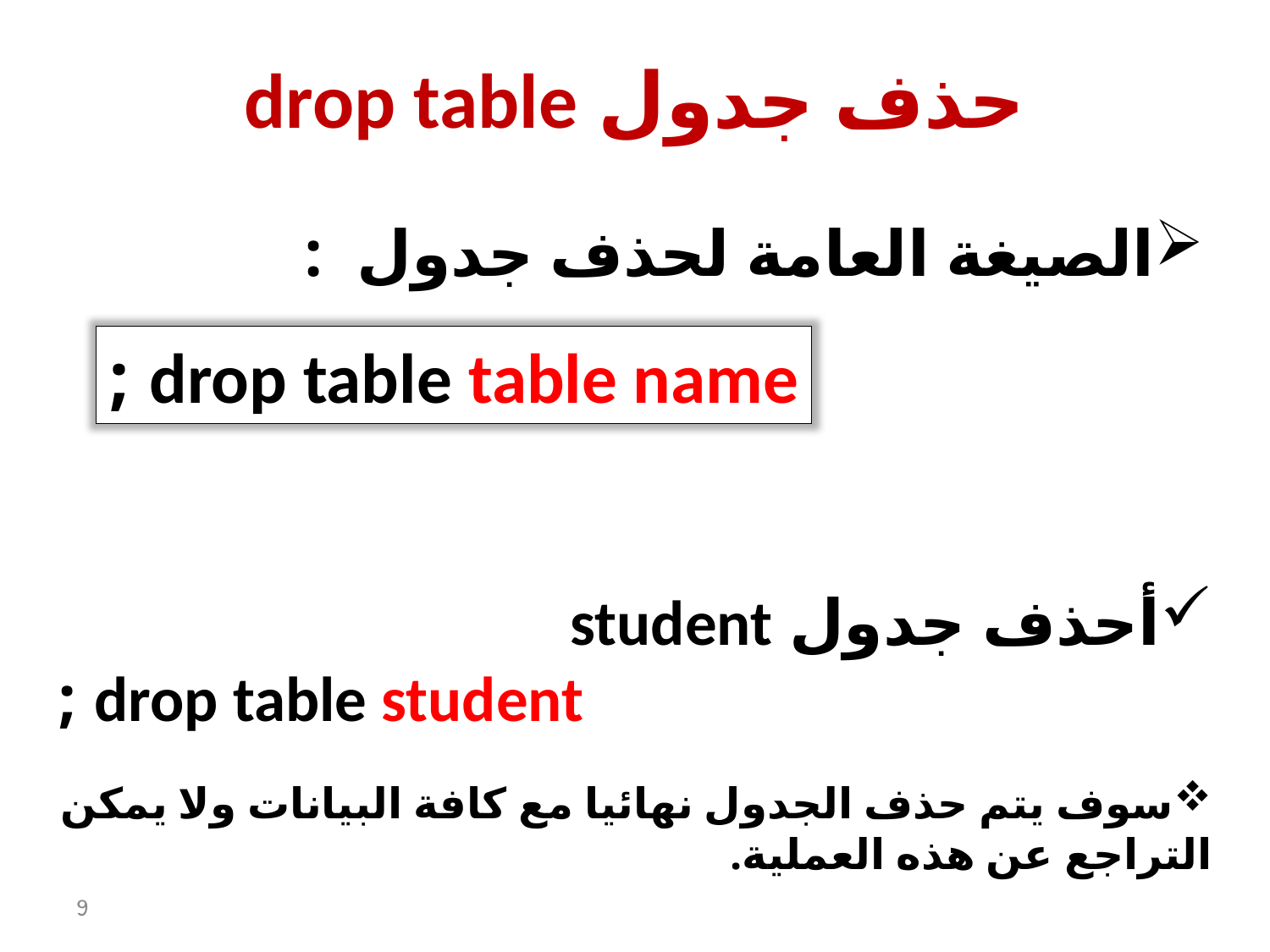

# حذف جدول drop table
الصيغة العامة لحذف جدول  :
drop table table name ;
أحذف جدول student
drop table student ;

سوف يتم حذف الجدول نهائيا مع كافة البيانات ولا يمكن التراجع عن هذه العملية.
9